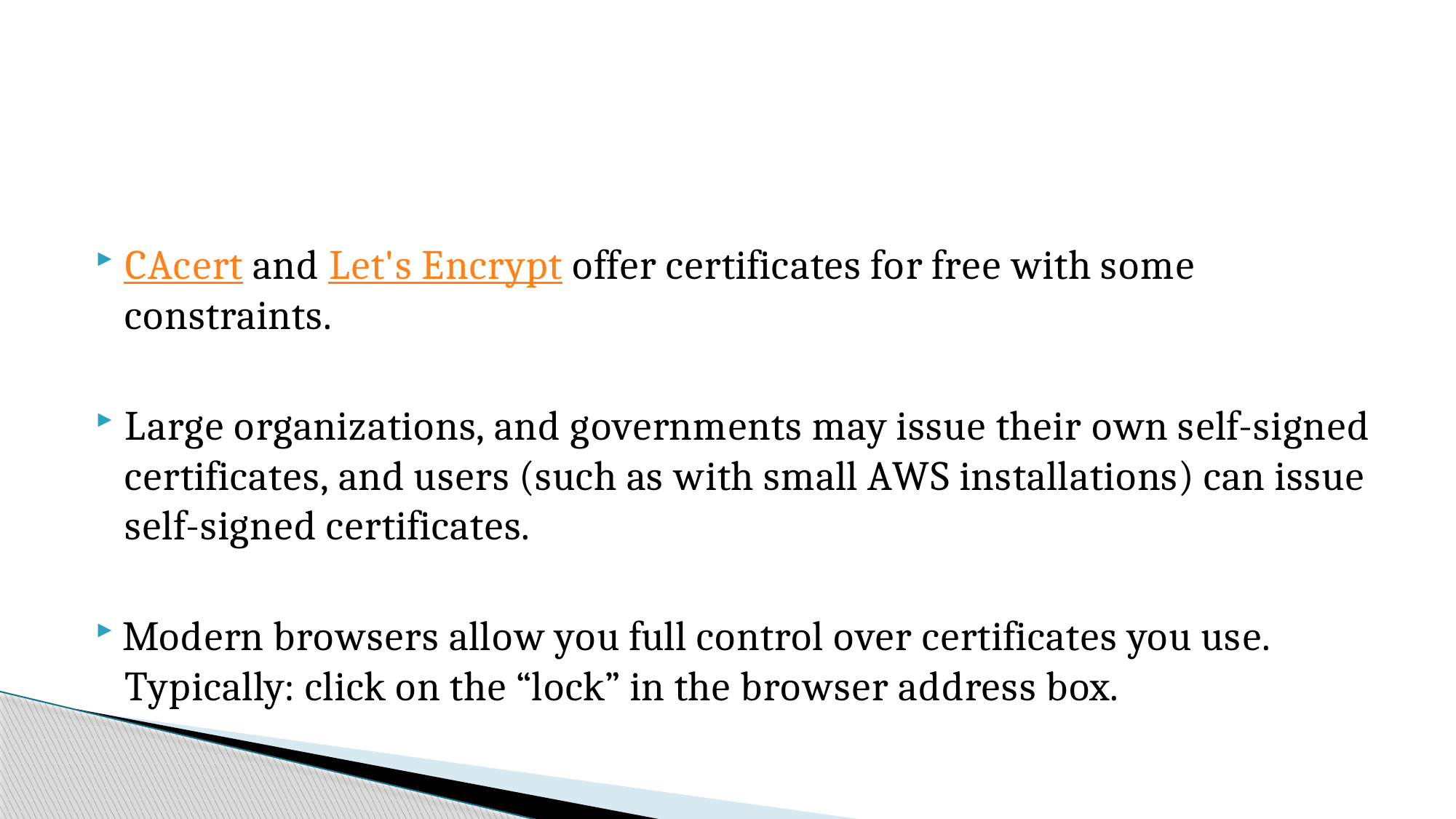

#

CAcert and Let's Encrypt offer certificates for free with some constraints.

Large organizations, and governments may issue their own self-signed certificates, and users (such as with small AWS installations) can issue self-signed certificates.

Modern browsers allow you full control over certificates you use. Typically: click on the “lock” in the browser address box.